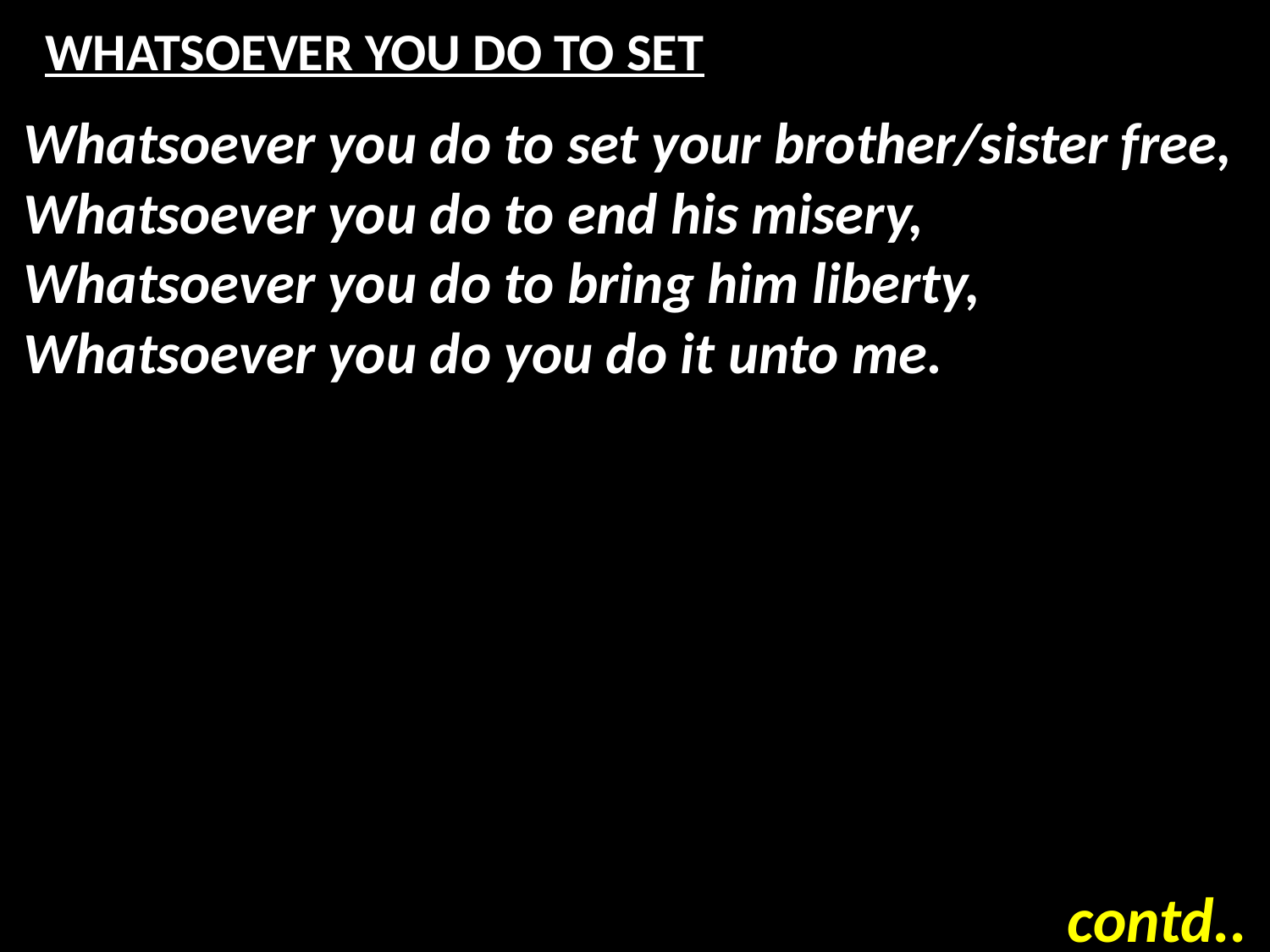

# WHATSOEVER YOU DO TO SET
Whatsoever you do to set your brother/sister free,
Whatsoever you do to end his misery,
Whatsoever you do to bring him liberty,
Whatsoever you do you do it unto me.
contd..